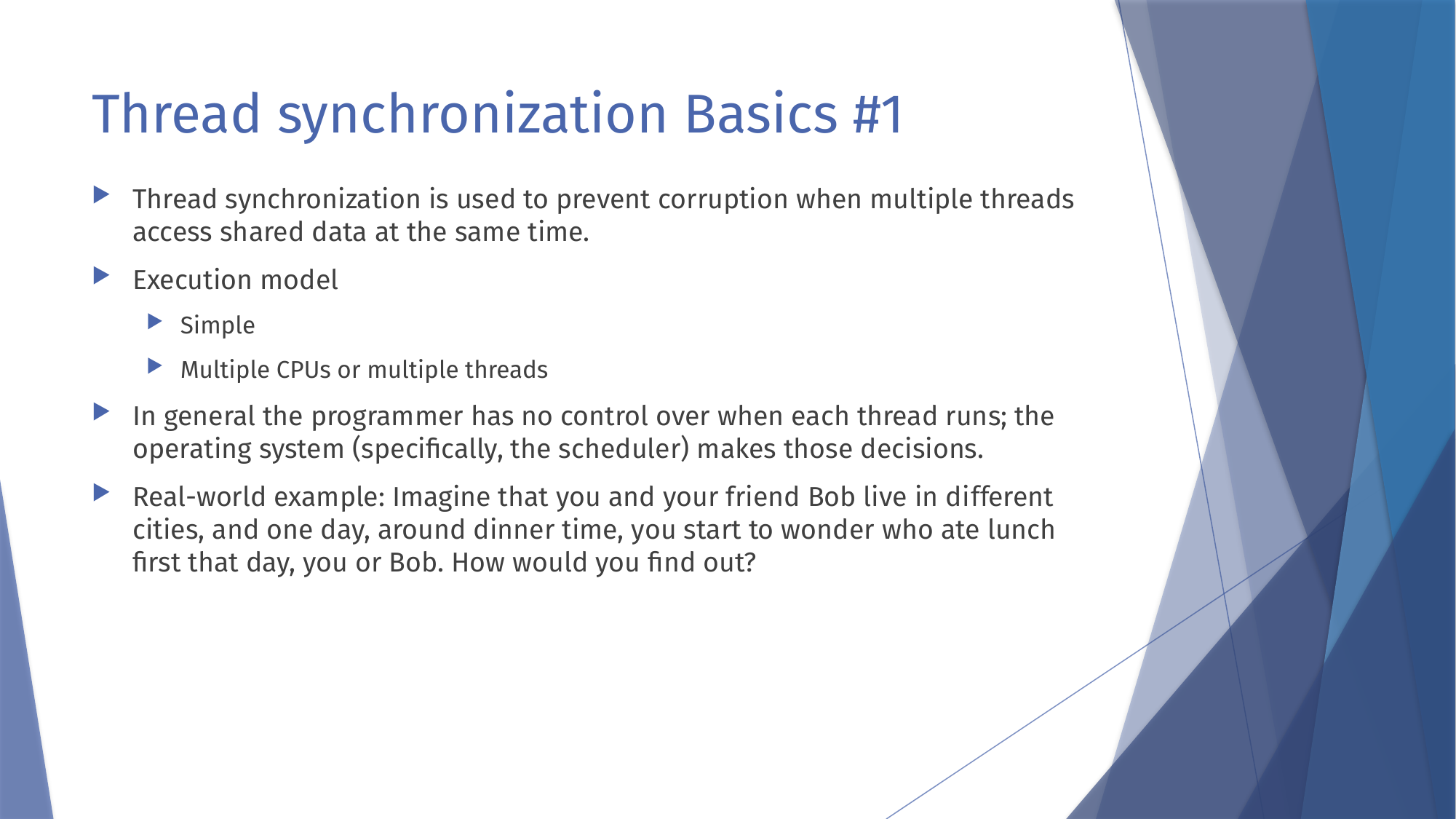

# Thread synchronization Basics #1
Thread synchronization is used to prevent corruption when multiple threads access shared data at the same time.
Execution model
Simple
Multiple CPUs or multiple threads
In general the programmer has no control over when each thread runs; the operating system (speciﬁcally, the scheduler) makes those decisions.
Real-world example: Imagine that you and your friend Bob live in diﬀerent cities, and one day, around dinner time, you start to wonder who ate lunch ﬁrst that day, you or Bob. How would you ﬁnd out?